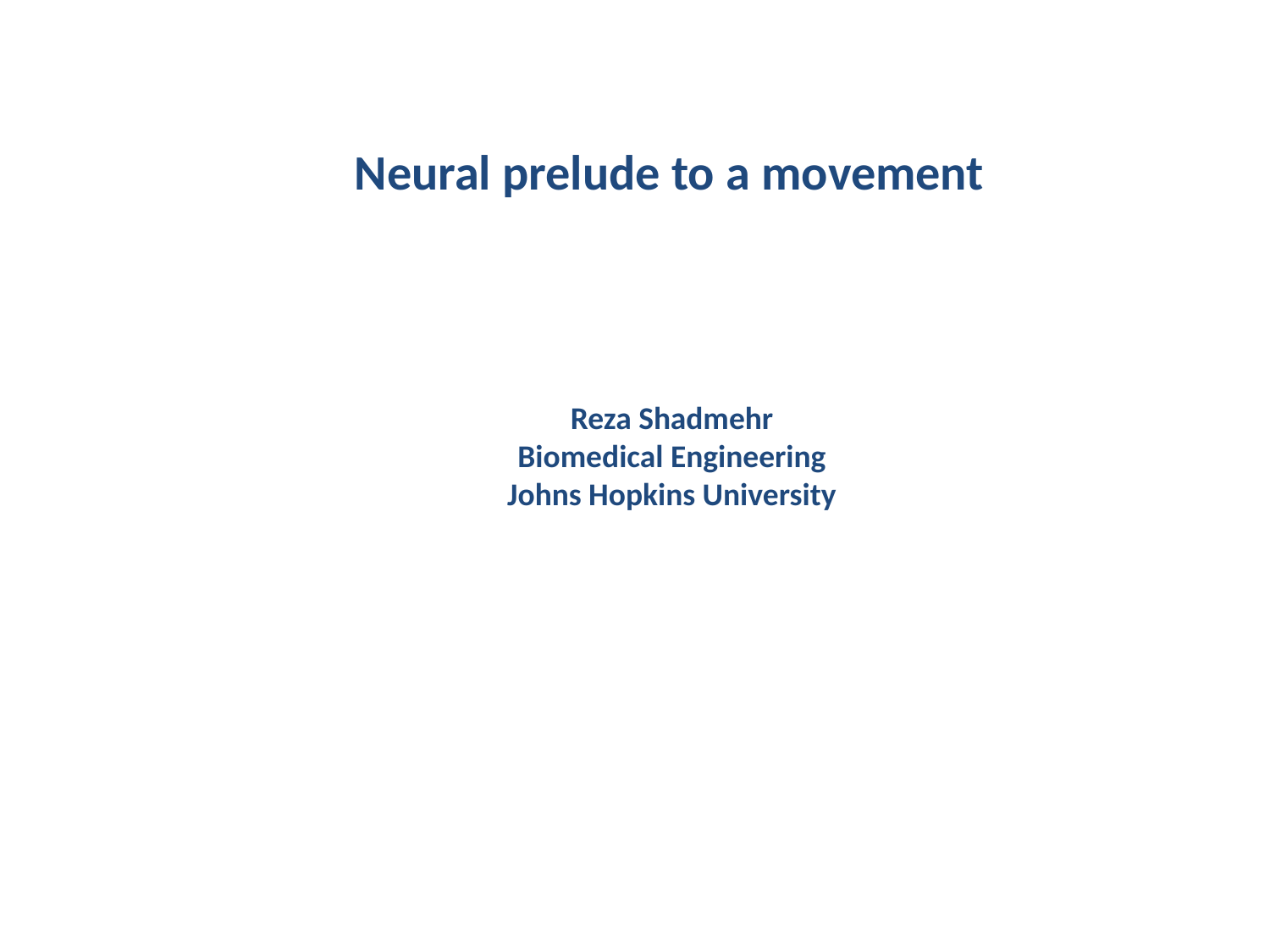

Neural prelude to a movement
Reza Shadmehr
Biomedical Engineering
Johns Hopkins University